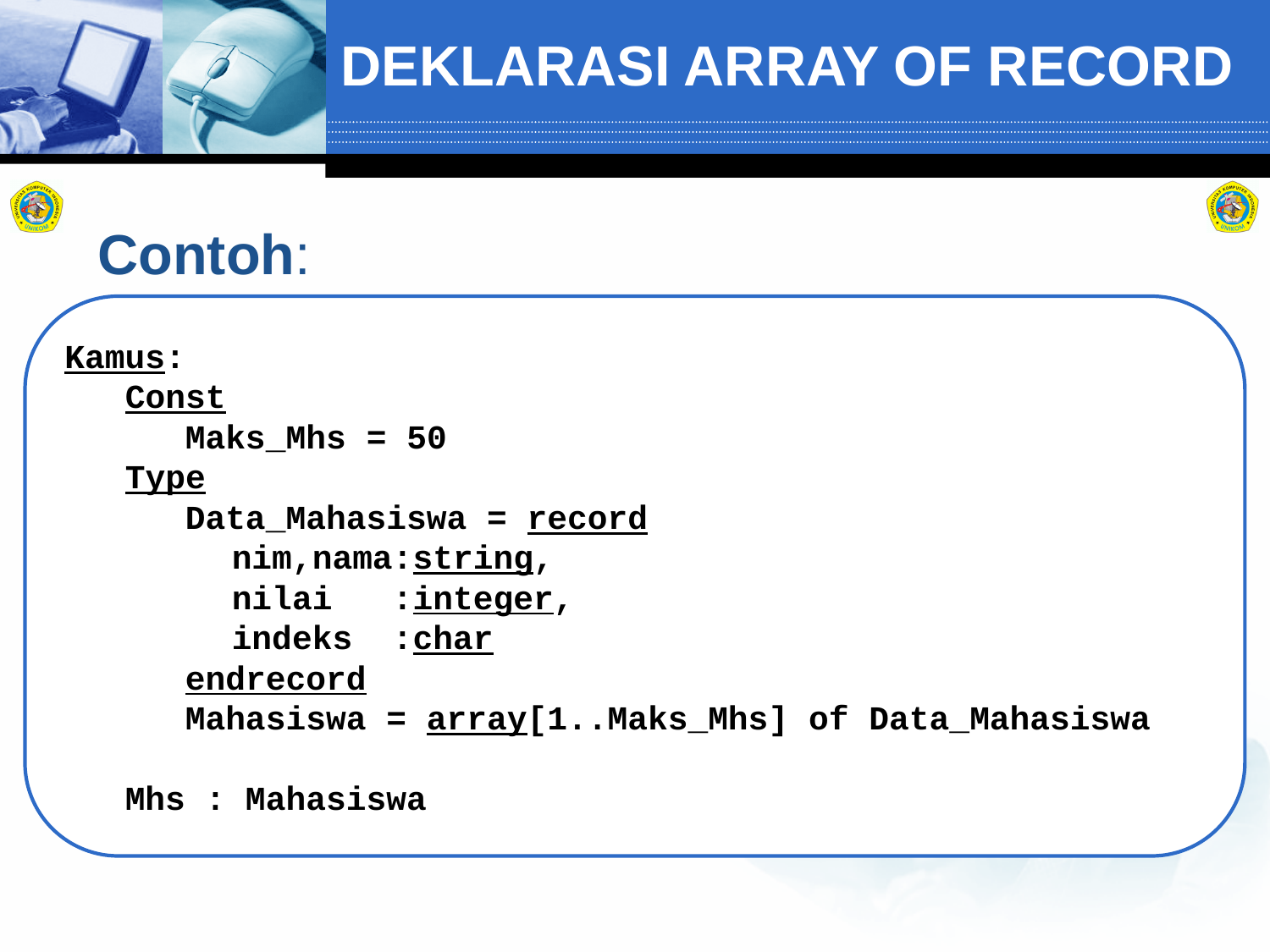

# DEKLARASI ARRAY OF RECORD
Contoh:

Kamus:
   Const
      Maks_Mhs = 50
   Type
      Data_Mahasiswa = record
	  nim,nama:string,
	  nilai   :integer,
	  indeks  :char
      endrecord
      Mahasiswa = array[1..Maks_Mhs] of Data_Mahasiswa

   Mhs : Mahasiswa